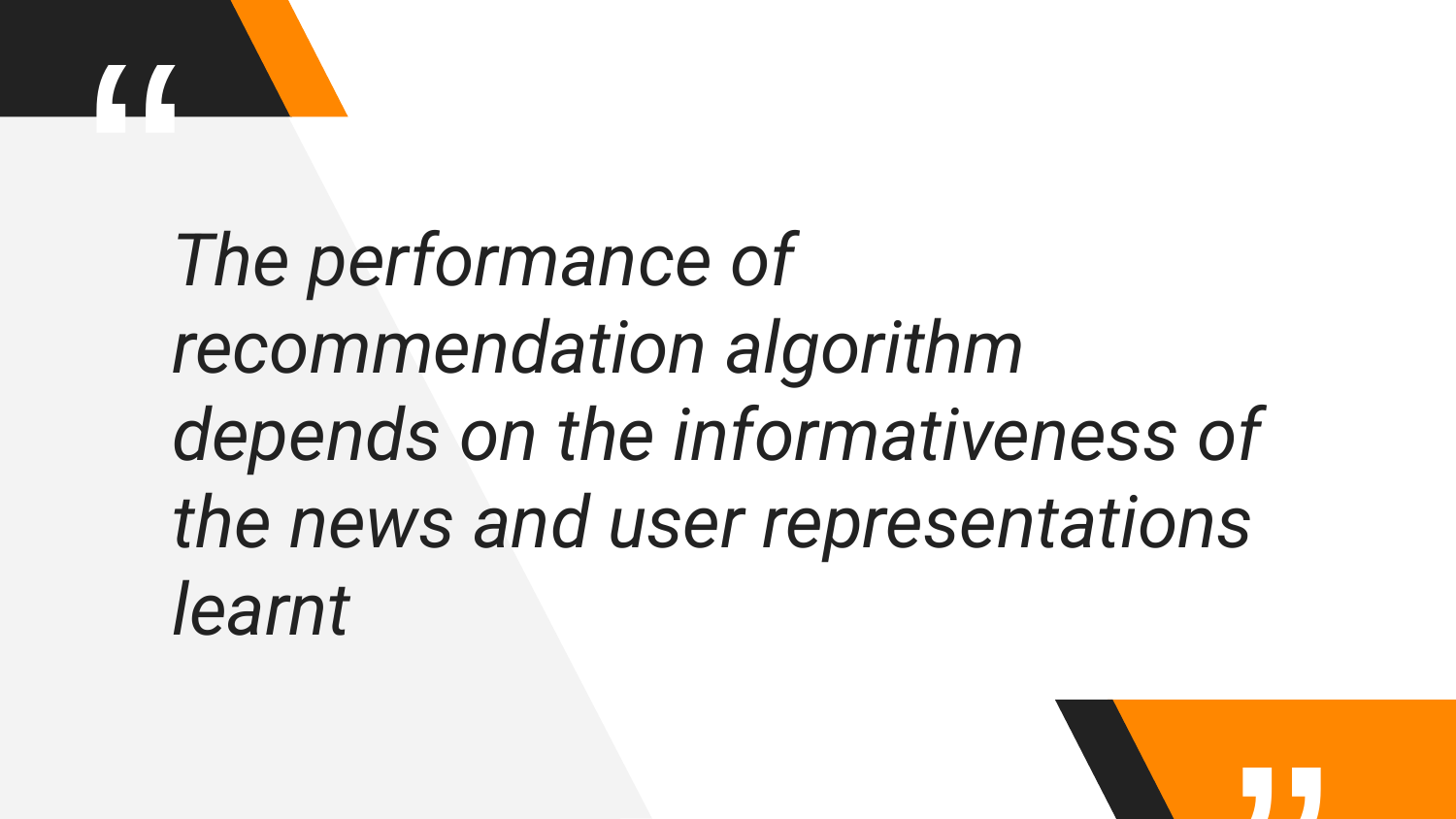

The performance of recommendation algorithm depends on the informativeness of the news and user representations learnt